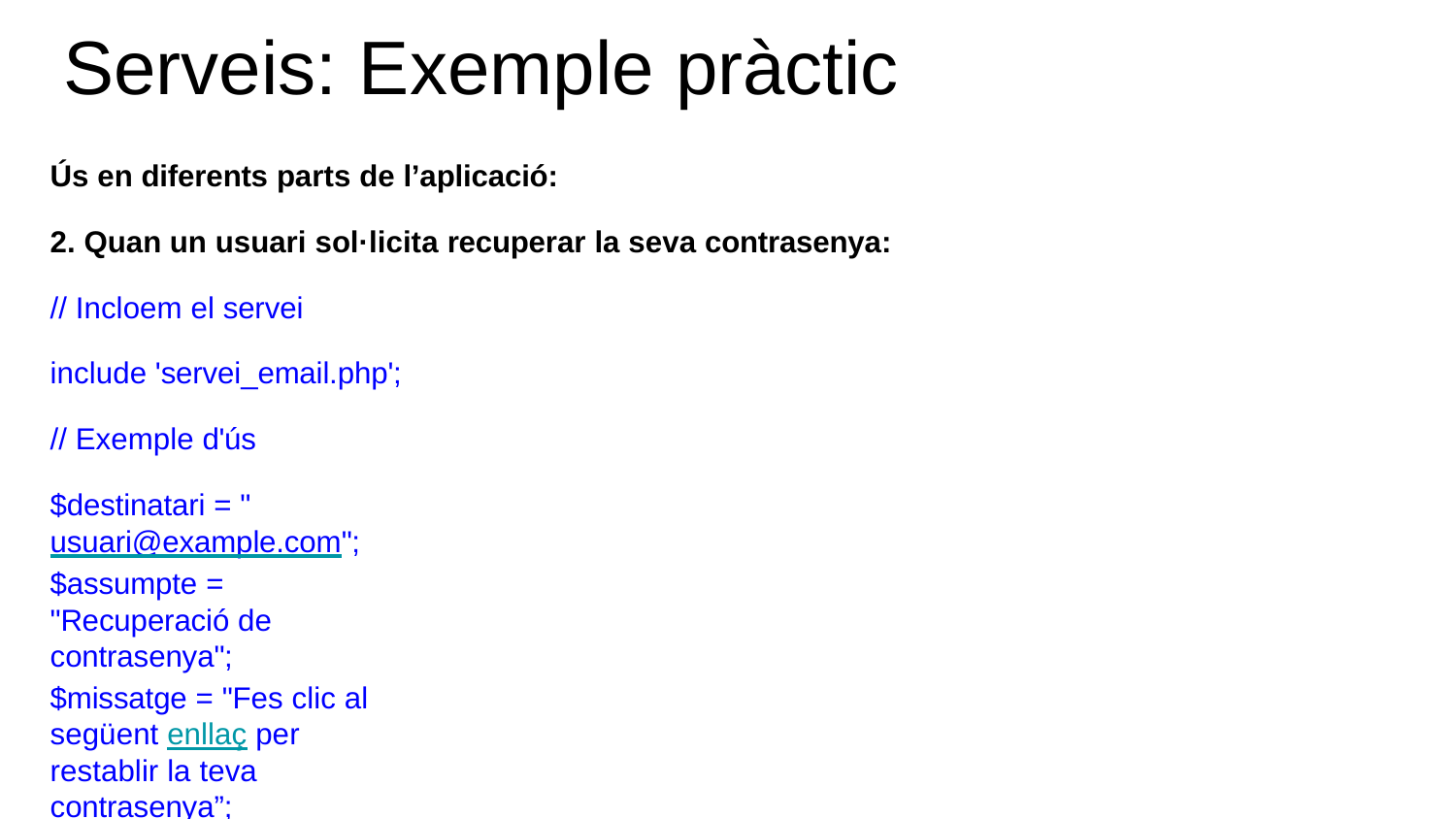

# Serveis: Exemple pràctic
Ús en diferents parts de l’aplicació:
2. Quan un usuari sol·licita recuperar la seva contrasenya:
// Incloem el servei include 'servei_email.php';
// Exemple d'ús
$destinatari = "usuari@example.com";
$assumpte = "Recuperació de contrasenya";
$missatge = "Fes clic al següent enllaç per restablir la teva contrasenya”;

enviarEmail($destinatari, $assumpte, $missatge);